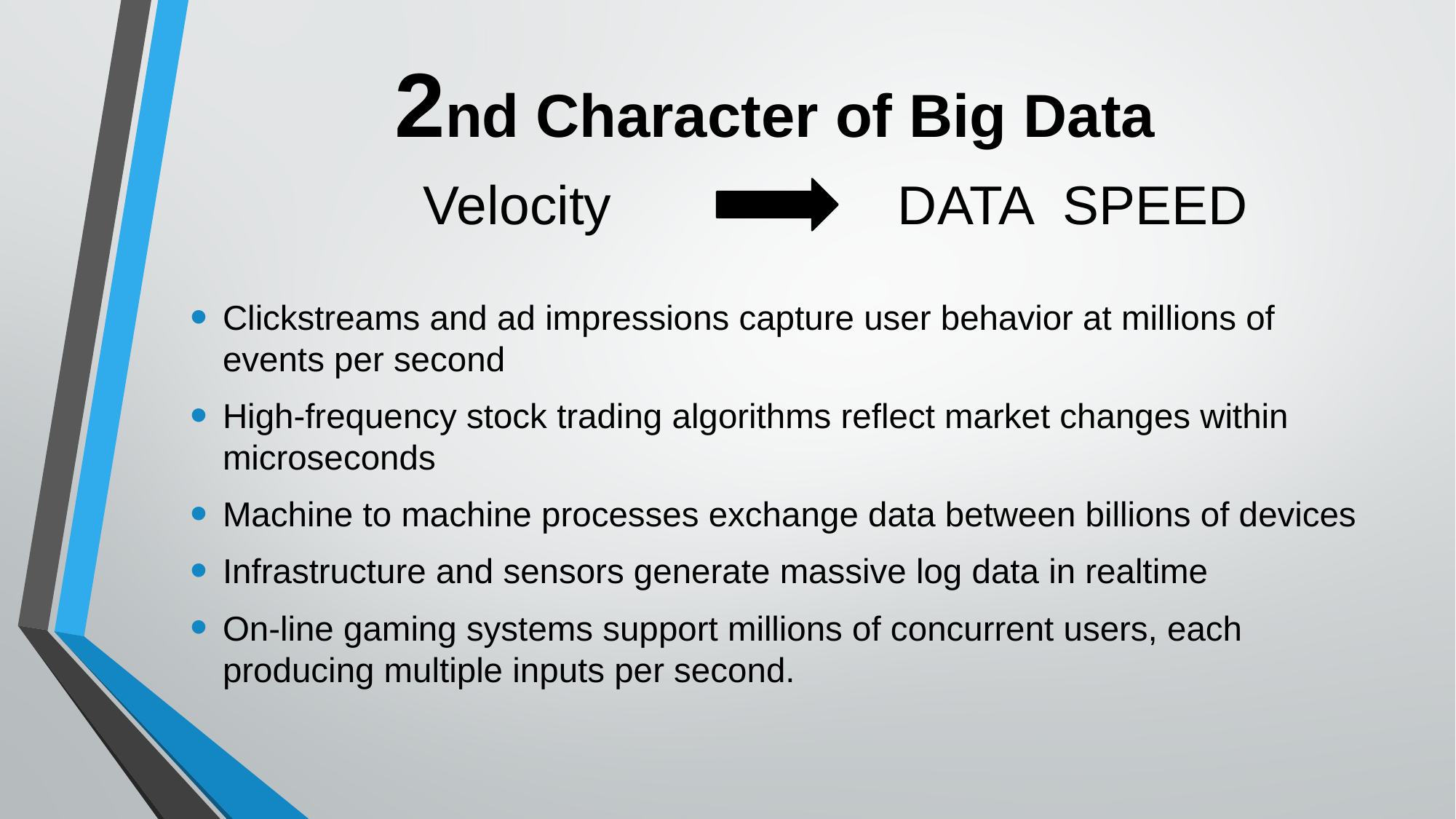

# 2nd Character of Big Data
Velocity                   DATA  SPEED

Clickstreams and ad impressions capture user behavior at millions of events per second
High-frequency stock trading algorithms reflect market changes within microseconds
Machine to machine processes exchange data between billions of devices
Infrastructure and sensors generate massive log data in realtime
On-line gaming systems support millions of concurrent users, each producing multiple inputs per second.